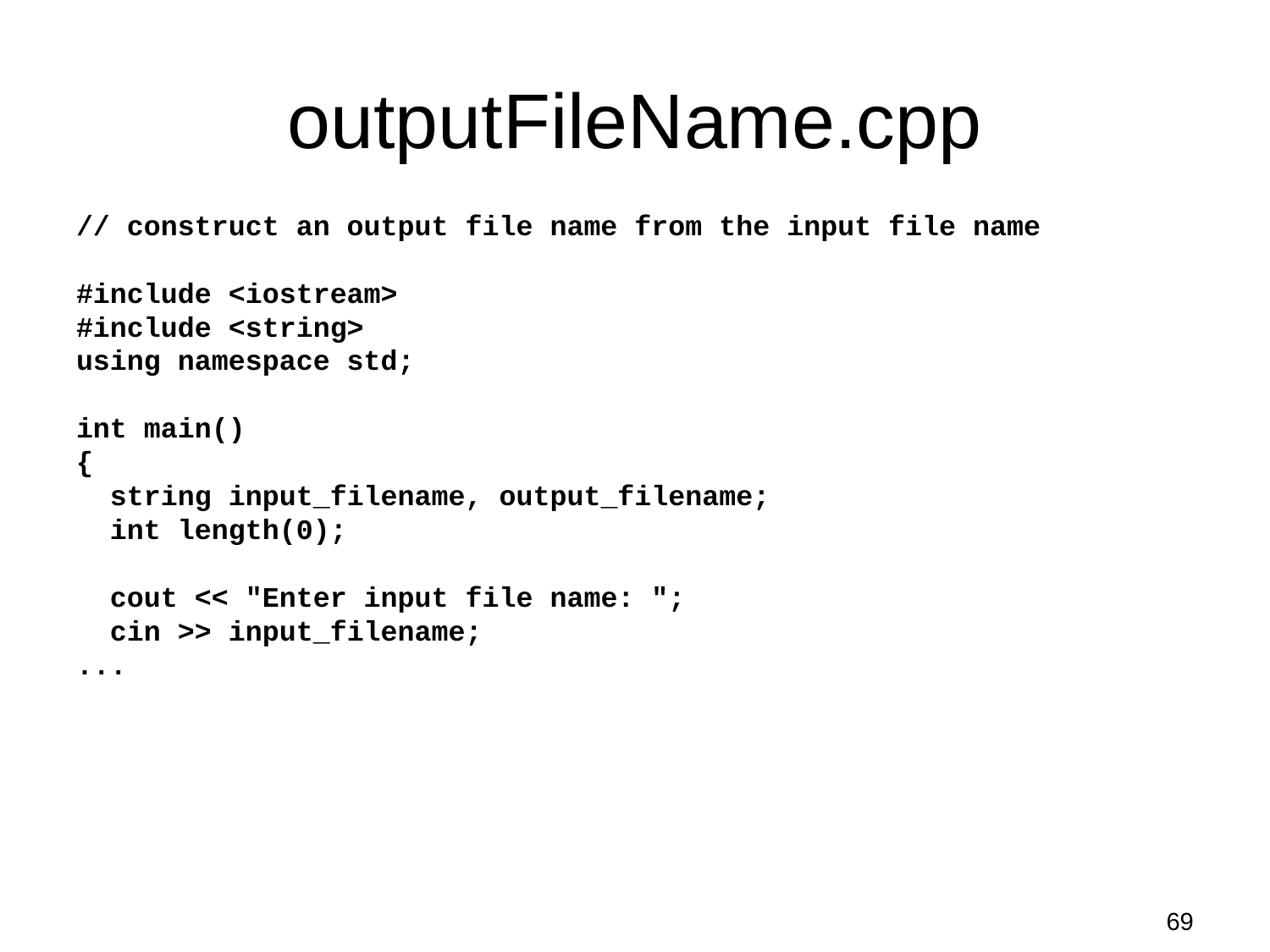

# outputFileName.cpp
// construct an output file name from the input file name

#include <iostream>
#include <string>
using namespace std;

int main()
{
  string input_filename, output_filename;
  int length(0);

  cout << "Enter input file name: ";
  cin >> input_filename;
...
69